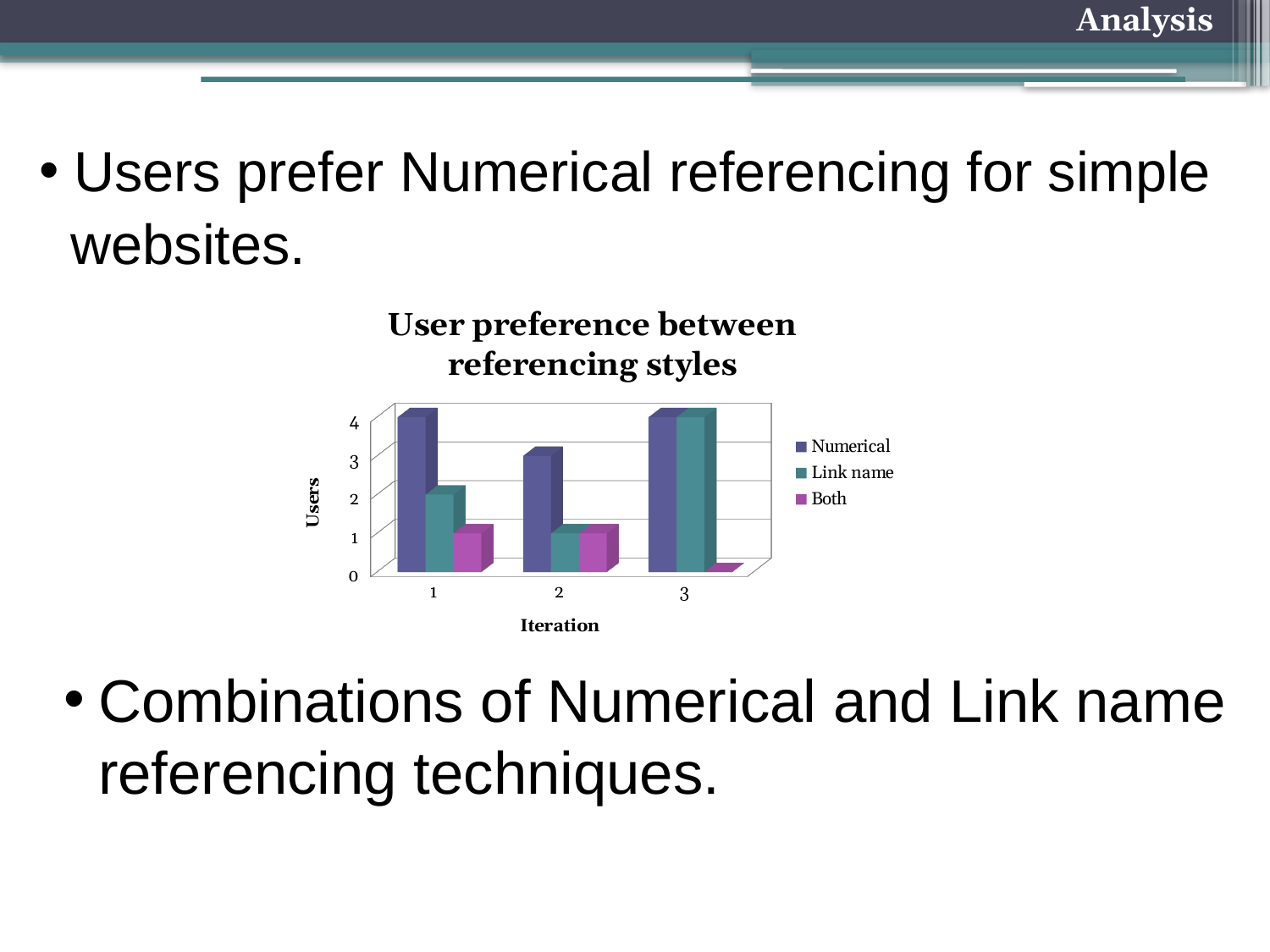

Analysis

Users prefer Numerical referencing for simple
  websites.

[unsupported chart]

Combinations of Numerical and Link name referencing techniques.